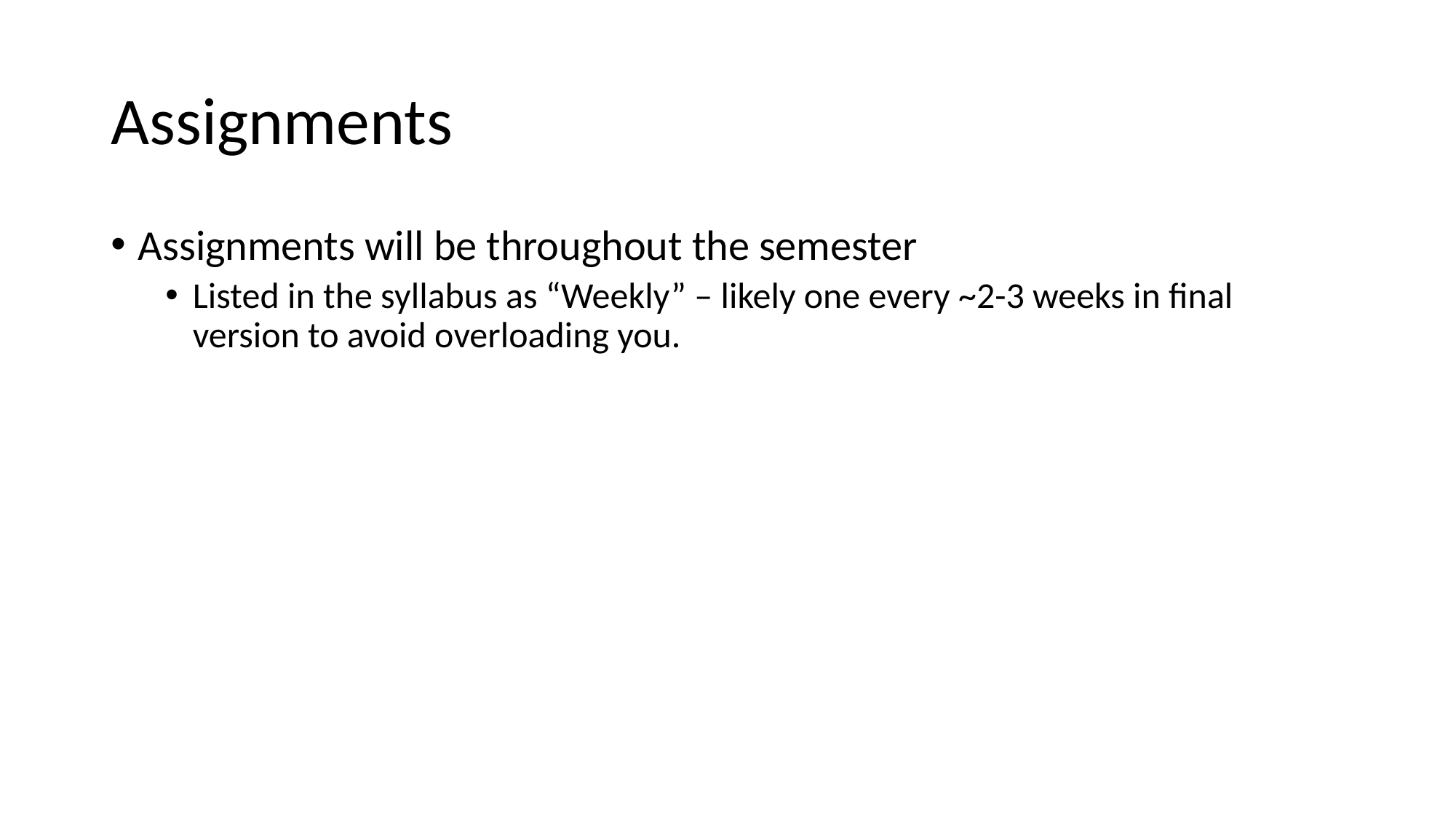

# Assignments
Assignments will be throughout the semester
Listed in the syllabus as “Weekly” – likely one every ~2-3 weeks in final version to avoid overloading you.